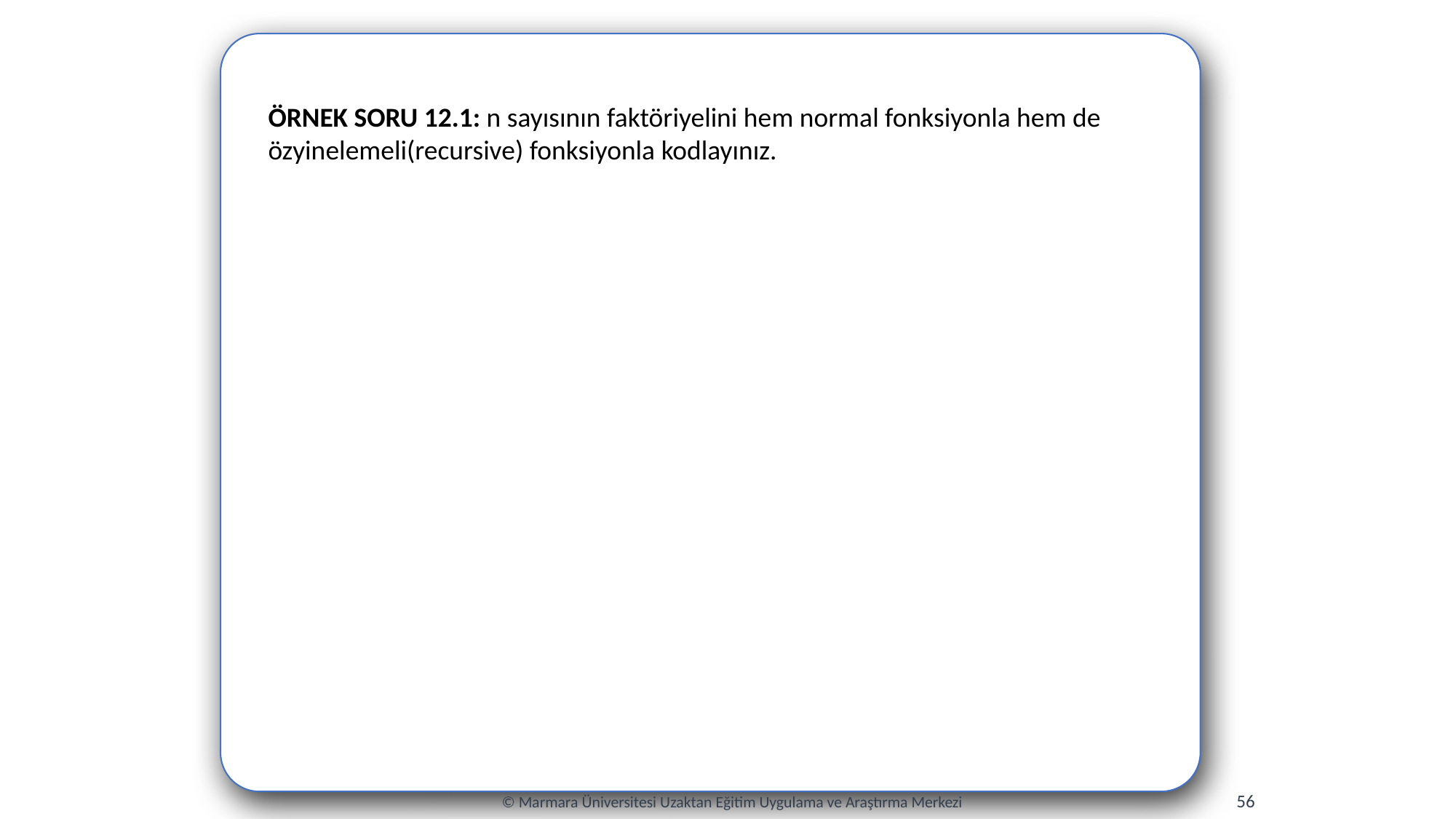

ÖRNEK SORU 12.1: n sayısının faktöriyelini hem normal fonksiyonla hem de özyinelemeli(recursive) fonksiyonla kodlayınız.
56
© Marmara Üniversitesi Uzaktan Eğitim Uygulama ve Araştırma Merkezi